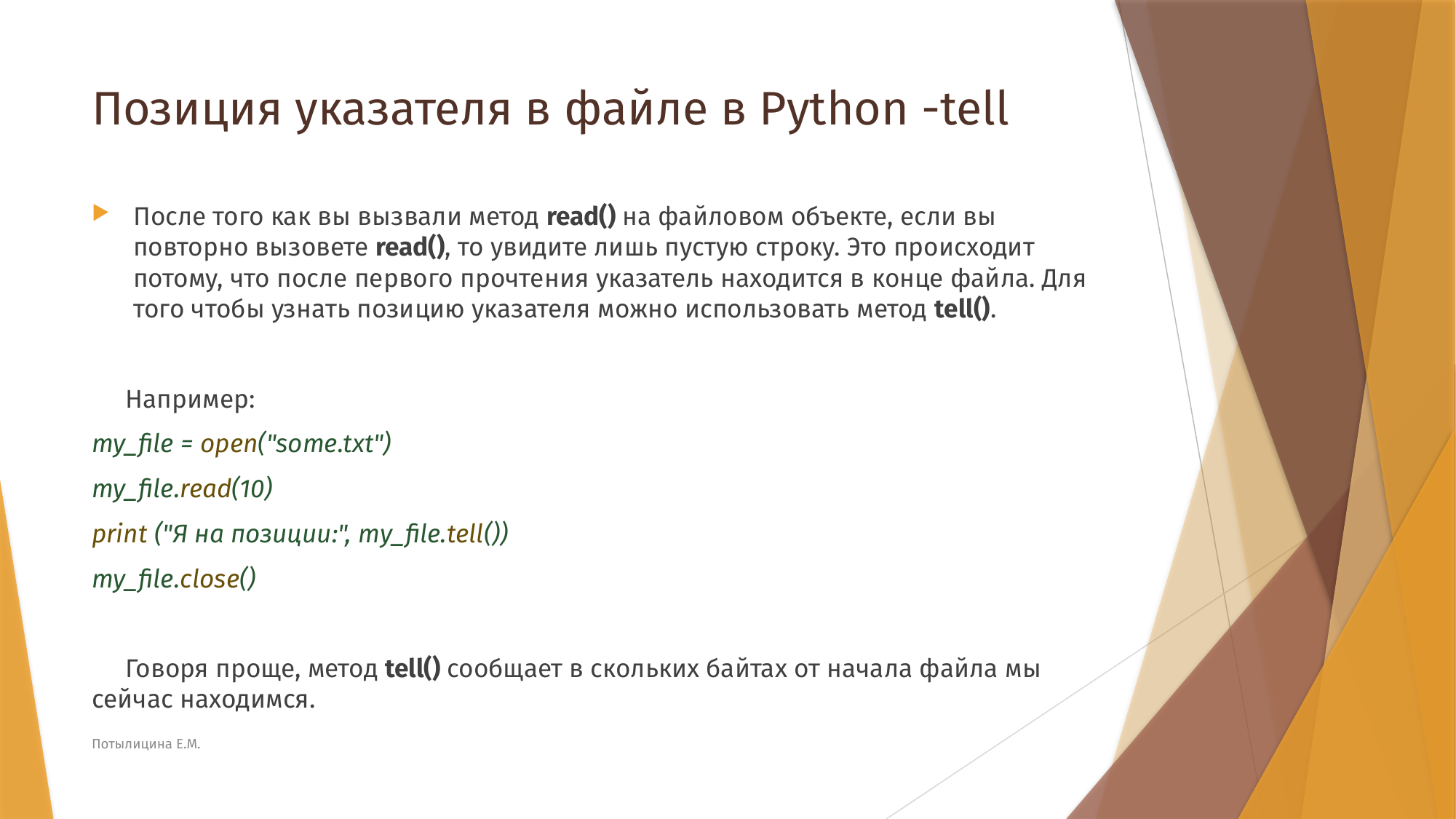

# Позиция указателя в файле в Python -tell
После того как вы вызвали метод read() на файловом объекте, если вы повторно вызовете read(), то увидите лишь пустую строку. Это происходит потому, что после первого прочтения указатель находится в конце файла. Для того чтобы узнать позицию указателя можно использовать метод tell().

     Например:
my_file = open("some.txt")
my_file.read(10)
print ("Я на позиции:", my_file.tell())
my_file.close()

     Говоря проще, метод tell() сообщает в скольких байтах от начала файла мы сейчас находимся.

Потылицина Е.М.